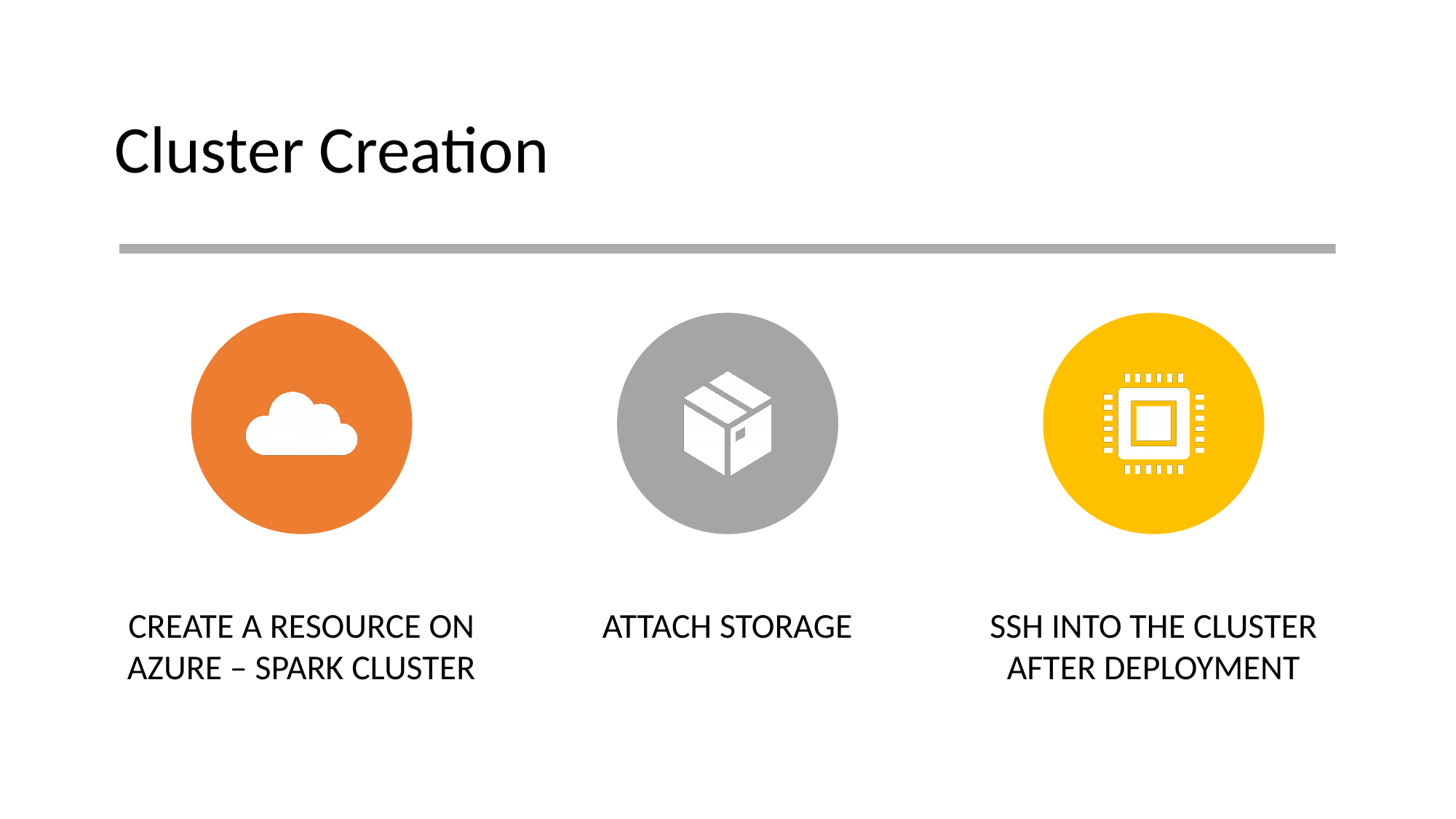

# Cluster Creation

Create a Resource on Azure – Spark Cluster
Attach Storage
SSH into the cluster after deployment